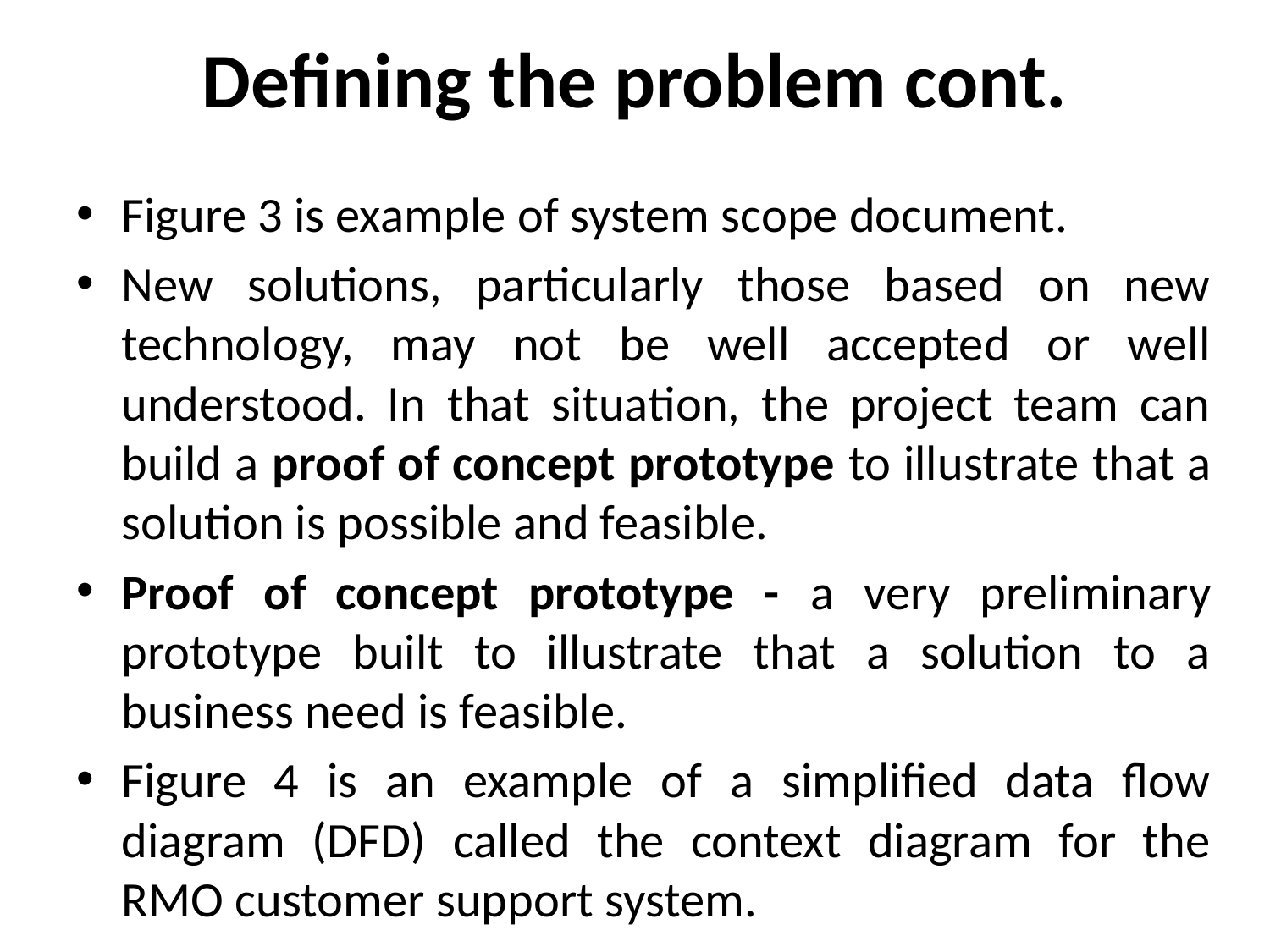

# Defining the problem cont.
Figure 3 is example of system scope document.
New solutions, particularly those based on new technology, may not be well accepted or well understood. In that situation, the project team can build a proof of concept prototype to illustrate that a solution is possible and feasible.
Proof of concept prototype - a very preliminary prototype built to illustrate that a solution to a business need is feasible.
Figure 4 is an example of a simplified data flow diagram (DFD) called the context diagram for the RMO customer support system.